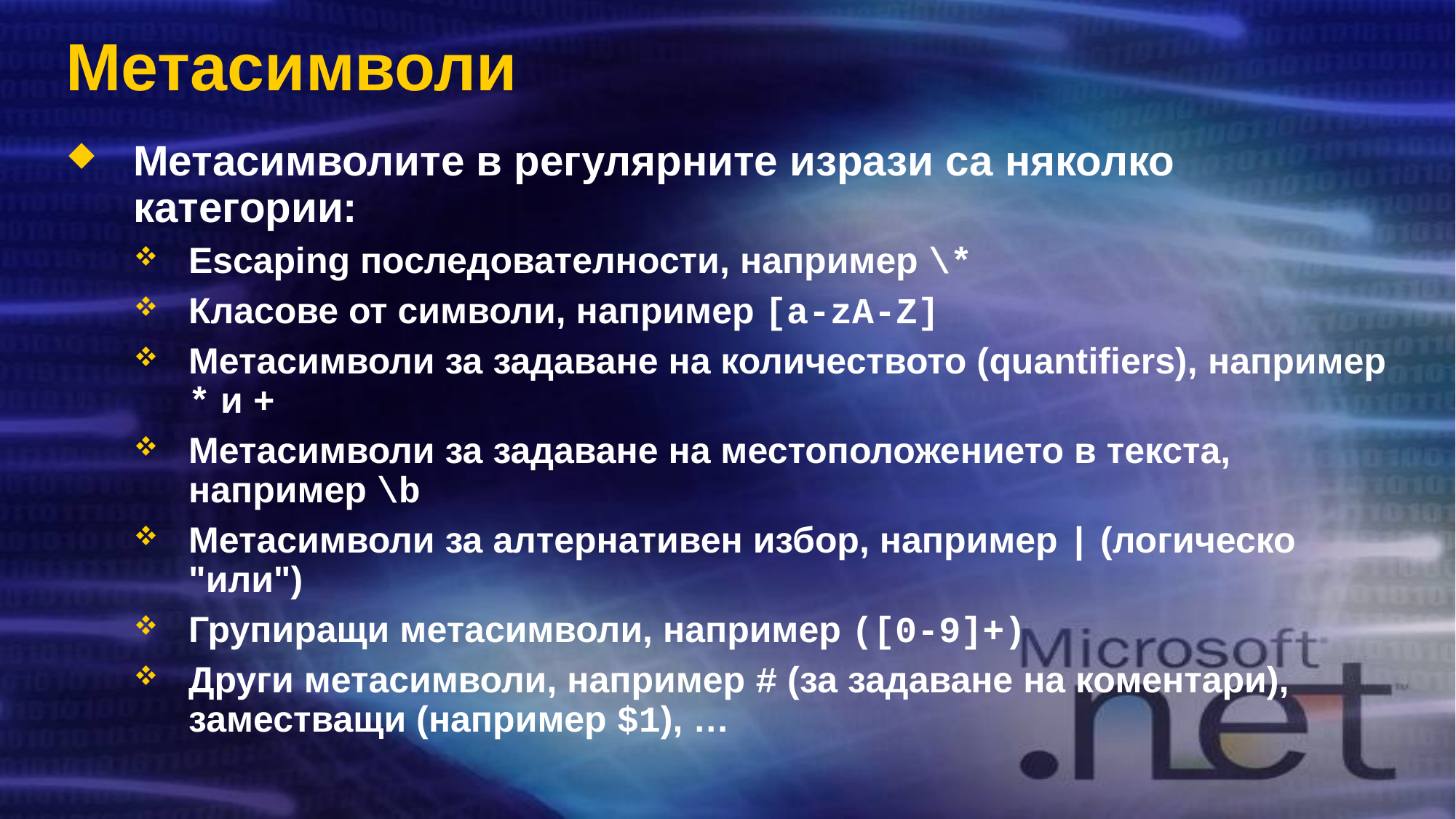

# Метасимволи
Метасимволите в регулярните изрази са няколко категории:
Escaping последователности, например \*
Класове от символи, например [a-zA-Z]
Метасимволи за задаване на количеството (quantifiers), например * и +
Метасимволи за задаване на местоположението в текста, например \b
Метасимволи за алтернативен избор, например | (логическо "или")
Групиращи метасимволи, например ([0-9]+)
Други метасимволи, например # (за задаване на коментари), заместващи (например $1), …